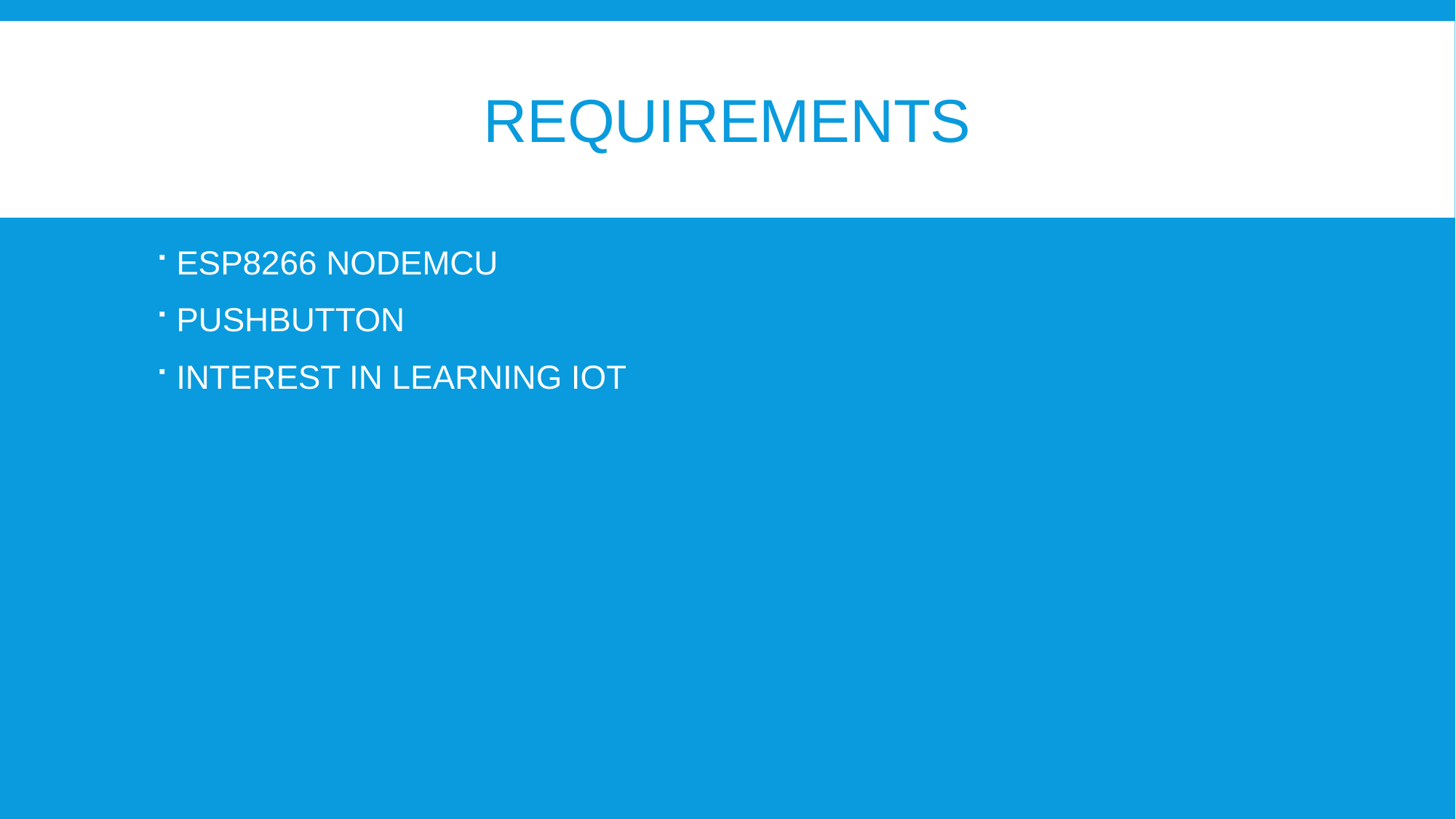

# REQUIREMENTS
ESP8266 NODEMCU
PUSHBUTTON
INTEREST IN LEARNING IOT